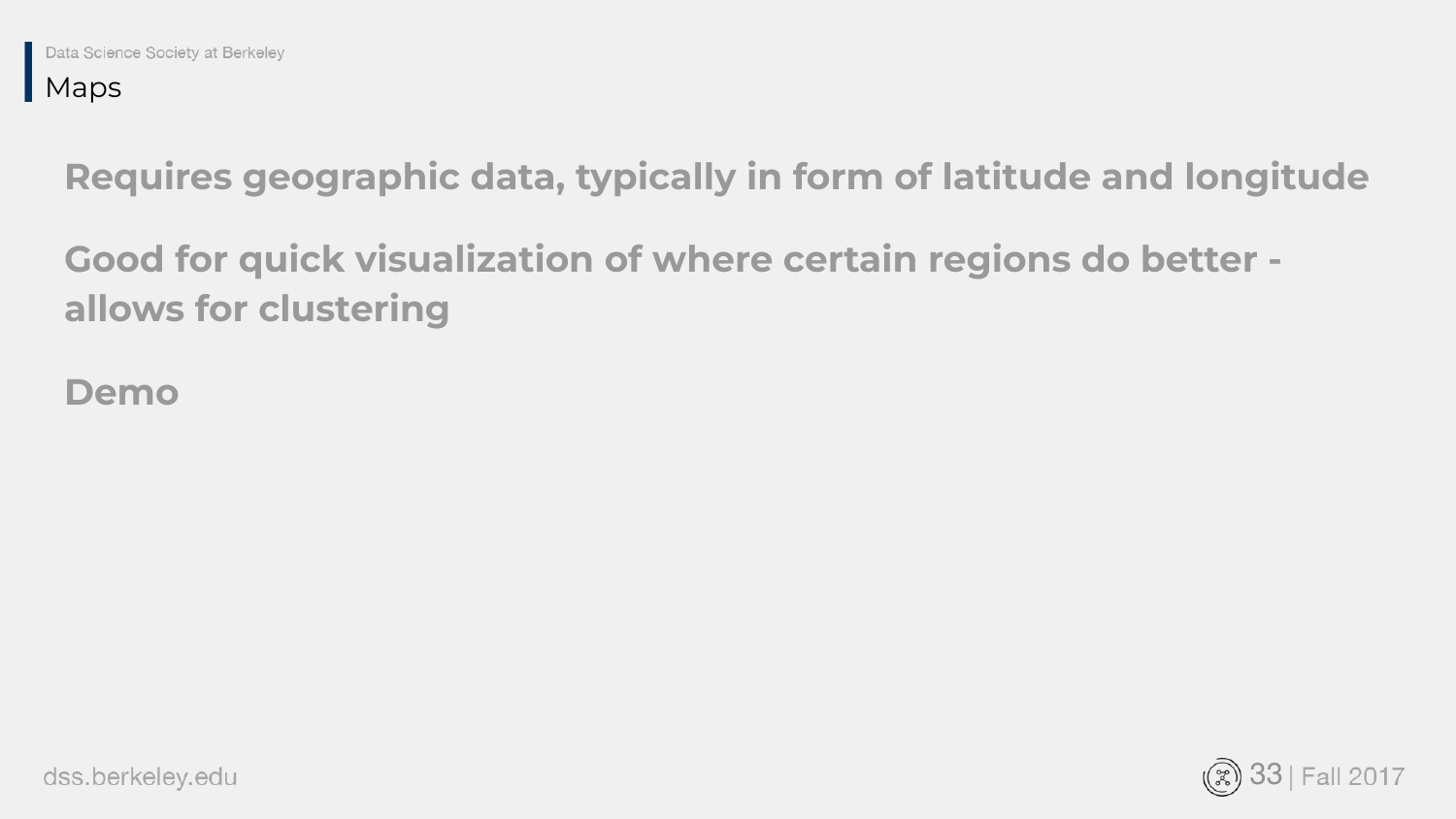

Maps
Requires geographic data, typically in form of latitude and longitude
Good for quick visualization of where certain regions do better - allows for clustering
Demo

33